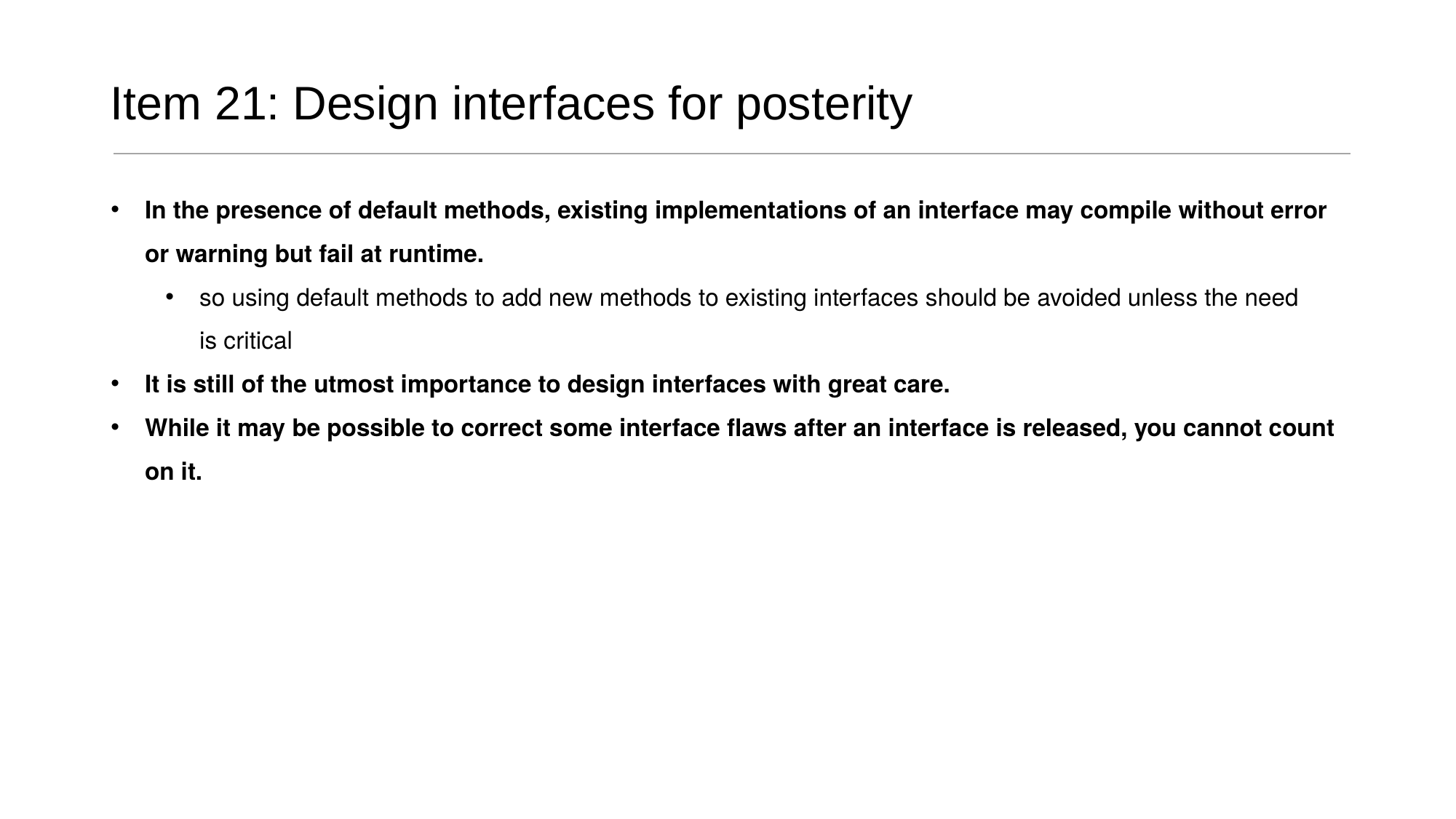

# Item 21: Design interfaces for posterity
In the presence of default methods, existing implementations of an interface may compile without error or warning but fail at runtime.
so using default methods to add new methods to existing interfaces should be avoided unless the need
is critical
It is still of the utmost importance to design interfaces with great care.
While it may be possible to correct some interface flaws after an interface is released, you cannot count on it.